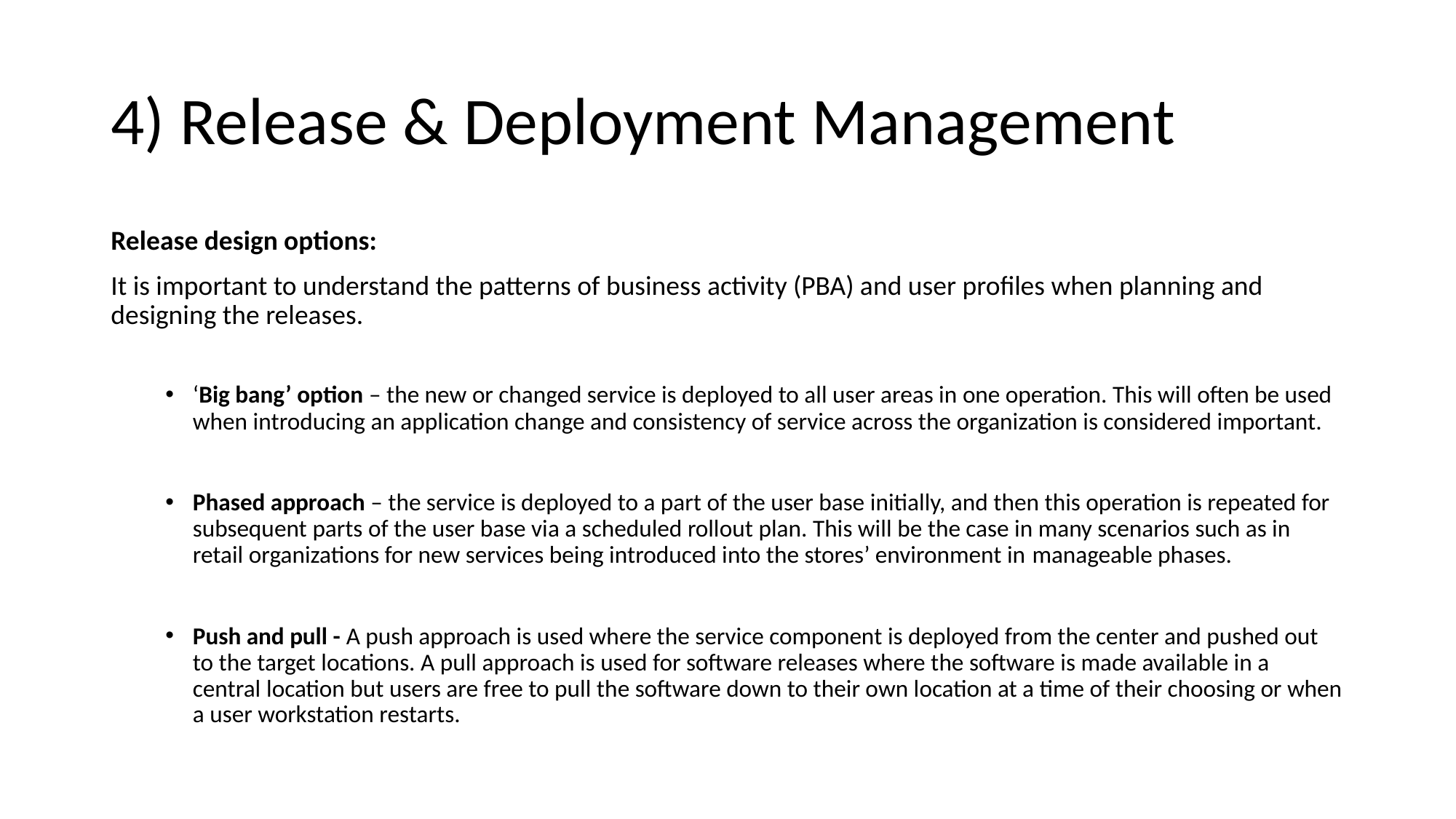

# 4) Release & Deployment Management
Release design options:
It is important to understand the patterns of business activity (PBA) and user profiles when planning and designing the releases.

‘Big bang’ option – the new or changed service is deployed to all user areas in one operation. This will often be used when introducing an application change and consistency of service across the organization is considered important.

Phased approach – the service is deployed to a part of the user base initially, and then this operation is repeated for subsequent parts of the user base via a scheduled rollout plan. This will be the case in many scenarios such as in retail organizations for new services being introduced into the stores’ environment in manageable phases.

Push and pull - A push approach is used where the service component is deployed from the center and pushed out to the target locations. A pull approach is used for software releases where the software is made available in a central location but users are free to pull the software down to their own location at a time of their choosing or when a user workstation restarts.